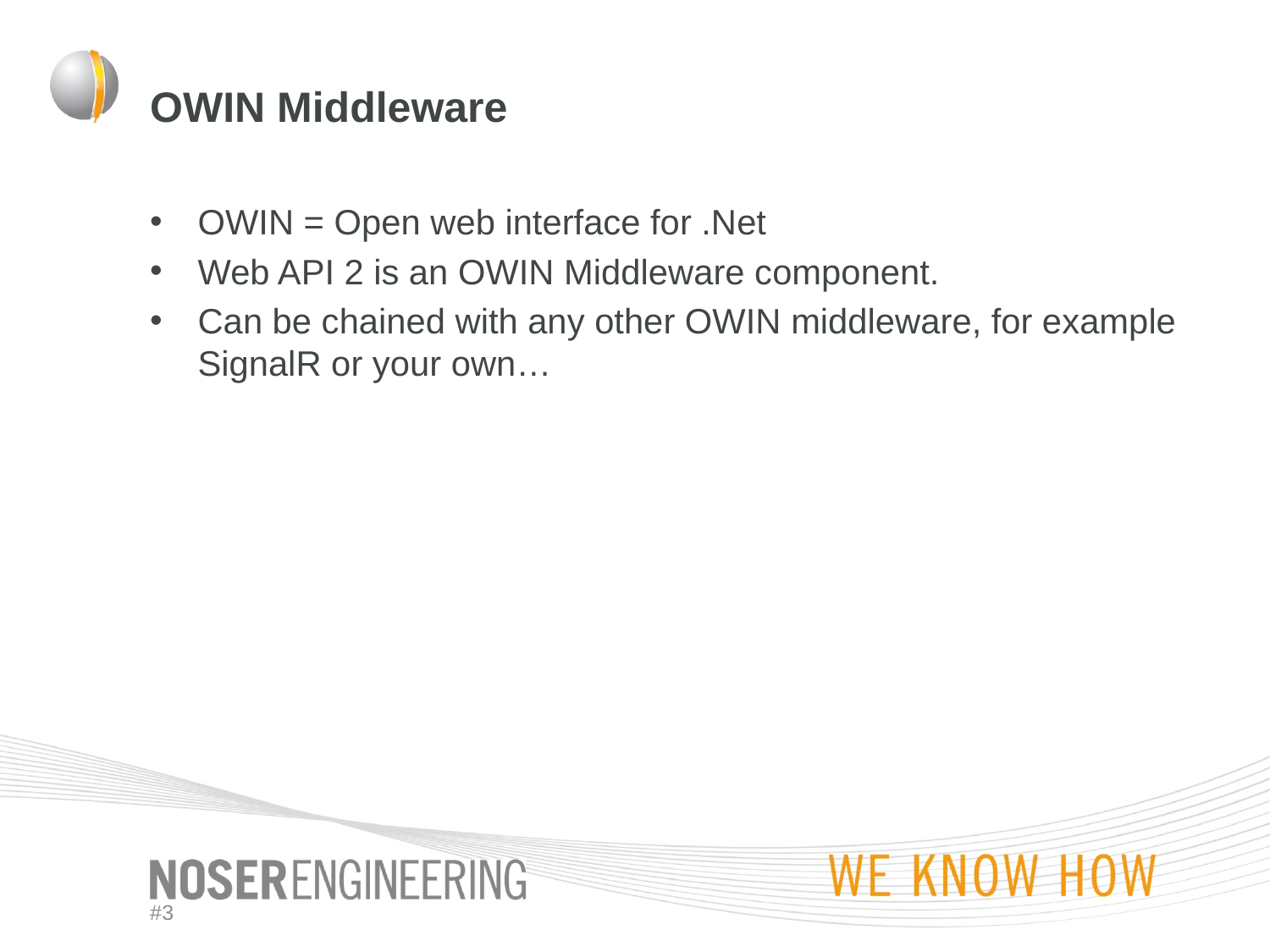

# OWIN Middleware
OWIN = Open web interface for .Net
Web API 2 is an OWIN Middleware component.
Can be chained with any other OWIN middleware, for example SignalR or your own…

#3